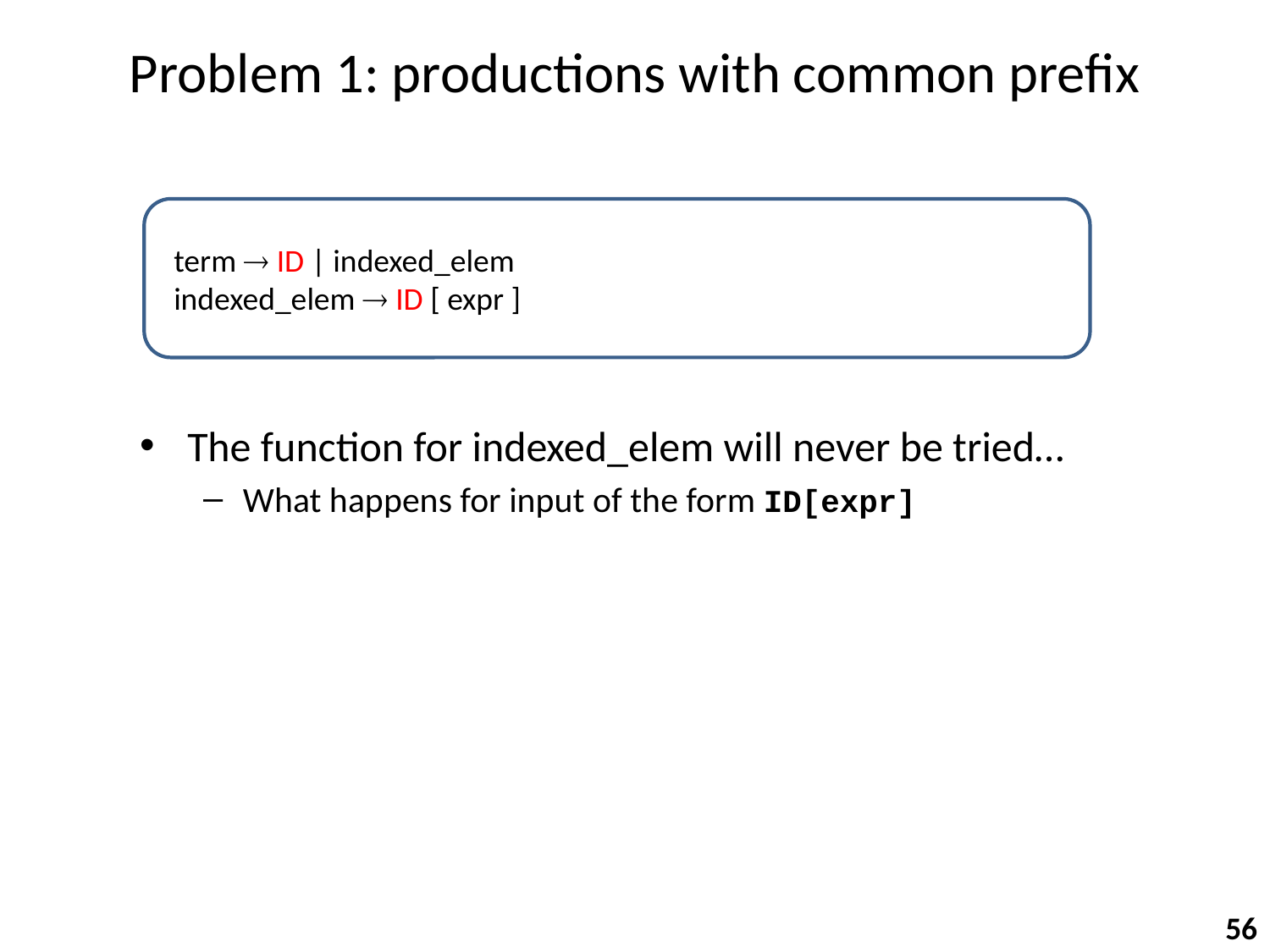

# Problem 1: productions with common prefix

term → ID | indexed_elem
indexed_elem → ID [ expr ]
The function for indexed_elem will never be tried…
What happens for input of the form ID[expr]
56